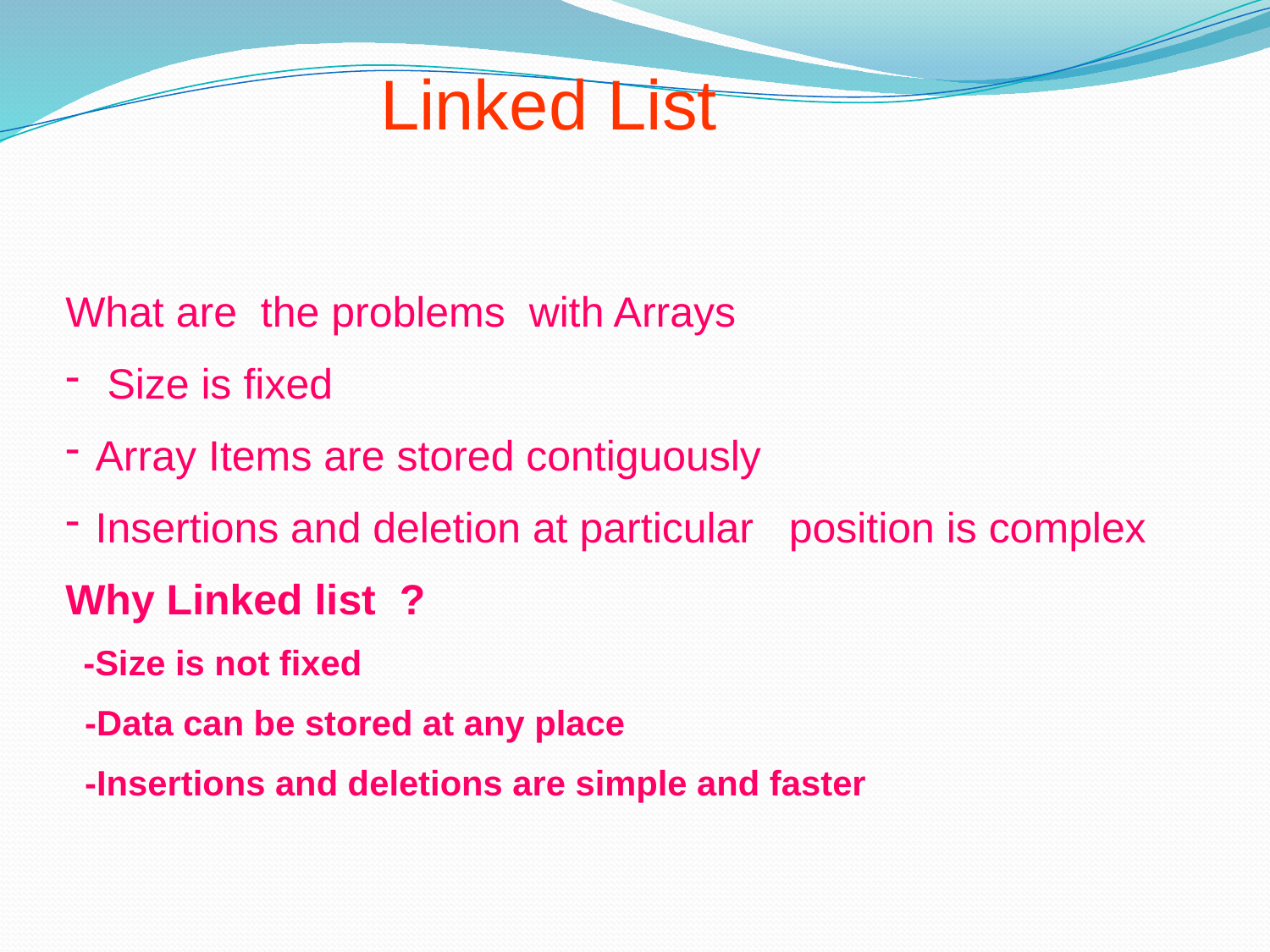

Linked List

What are  the problems  with Arrays
 Size is fixed
Array Items are stored contiguously
Insertions and deletion at particular   position is complex
Why Linked list  ?
  -Size is not fixed
  -Data can be stored at any place
  -Insertions and deletions are simple and faster